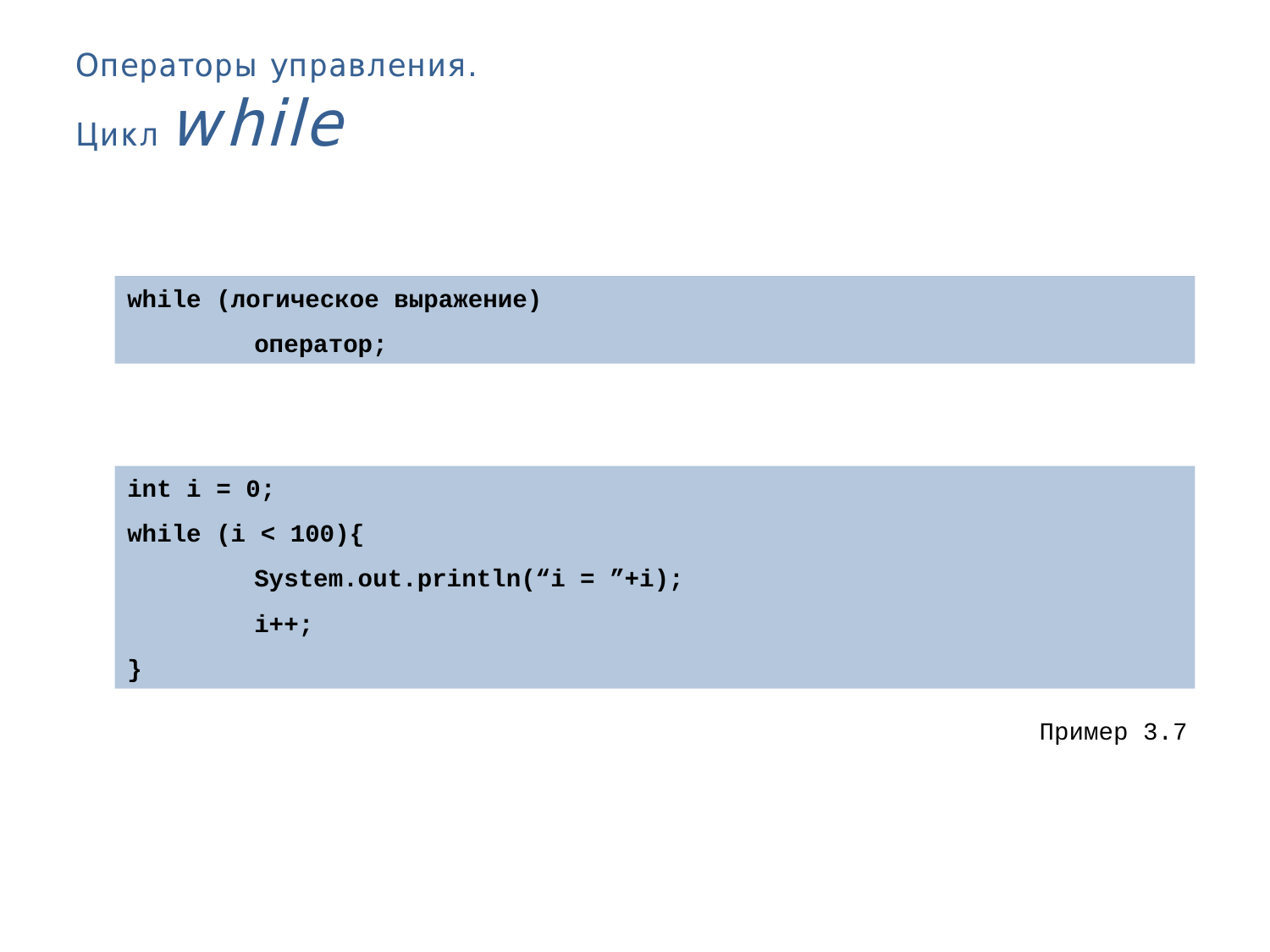

Операторы управления.
Цикл while
while (логическое выражение)
	оператор;
int i = 0;
while (i < 100){
	System.out.println(“i = ”+i);
	i++;
}
Пример 3.7